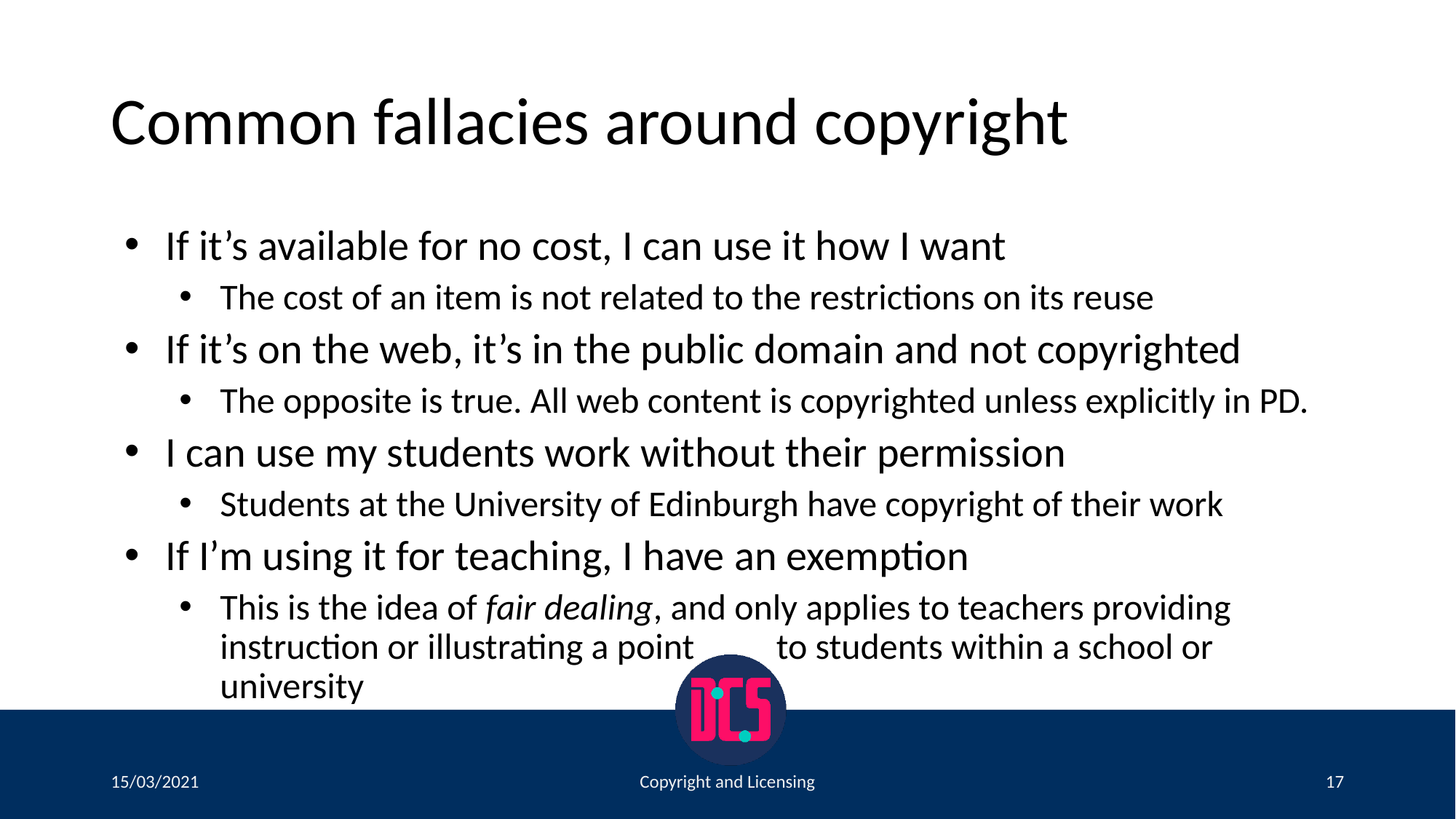

# Common fallacies around copyright
If it’s available for no cost, I can use it how I want
The cost of an item is not related to the restrictions on its reuse
If it’s on the web, it’s in the public domain and not copyrighted
The opposite is true. All web content is copyrighted unless explicitly in PD.
I can use my students work without their permission
Students at the University of Edinburgh have copyright of their work
If I’m using it for teaching, I have an exemption
This is the idea of fair dealing, and only applies to teachers providing instruction or illustrating a point          to students within a school or university

15/03/2021
Copyright and Licensing
17